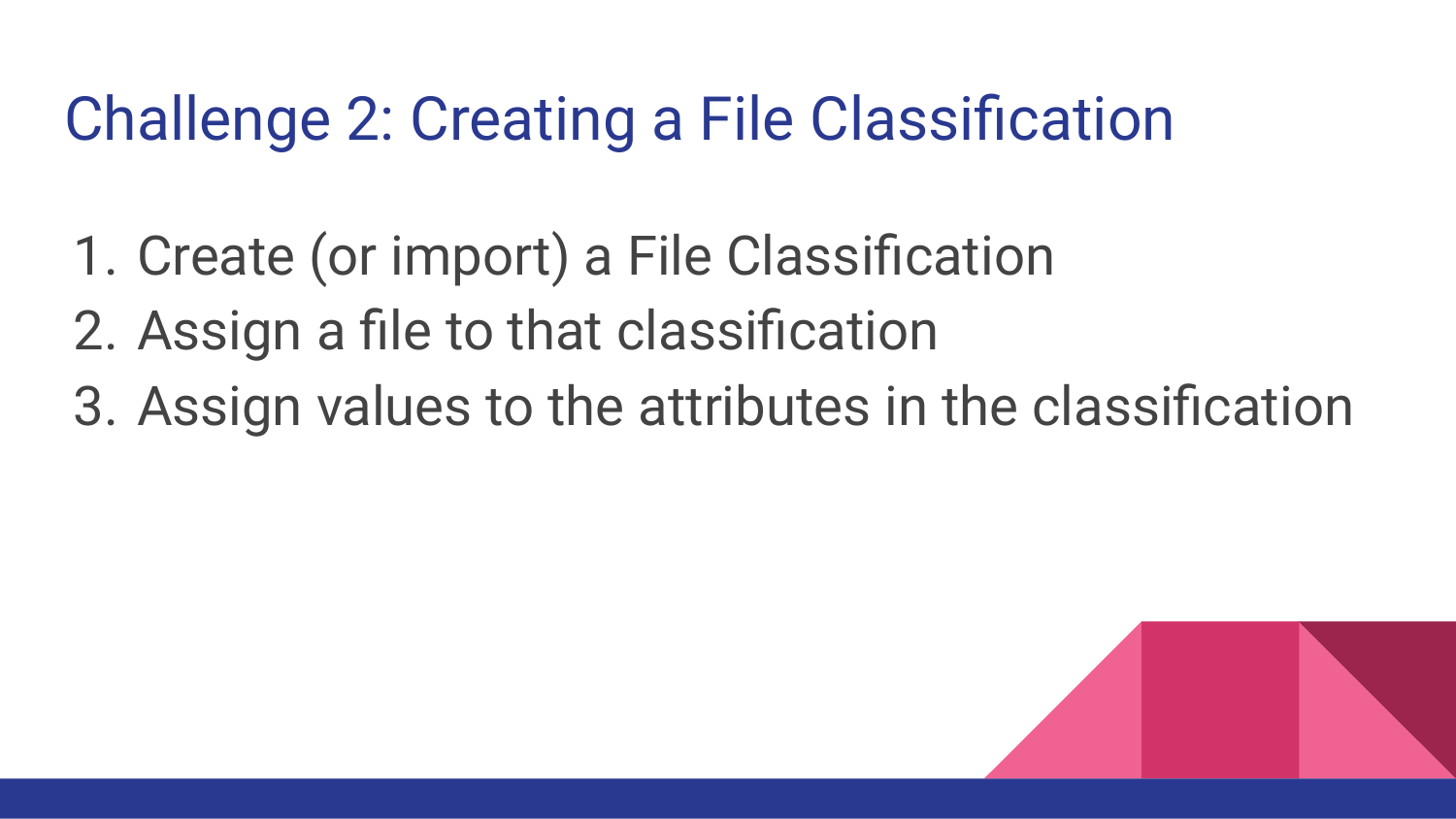

# Challenge 2: Creating a File Classification
Create (or import) a File Classification
Assign a file to that classification
Assign values to the attributes in the classification